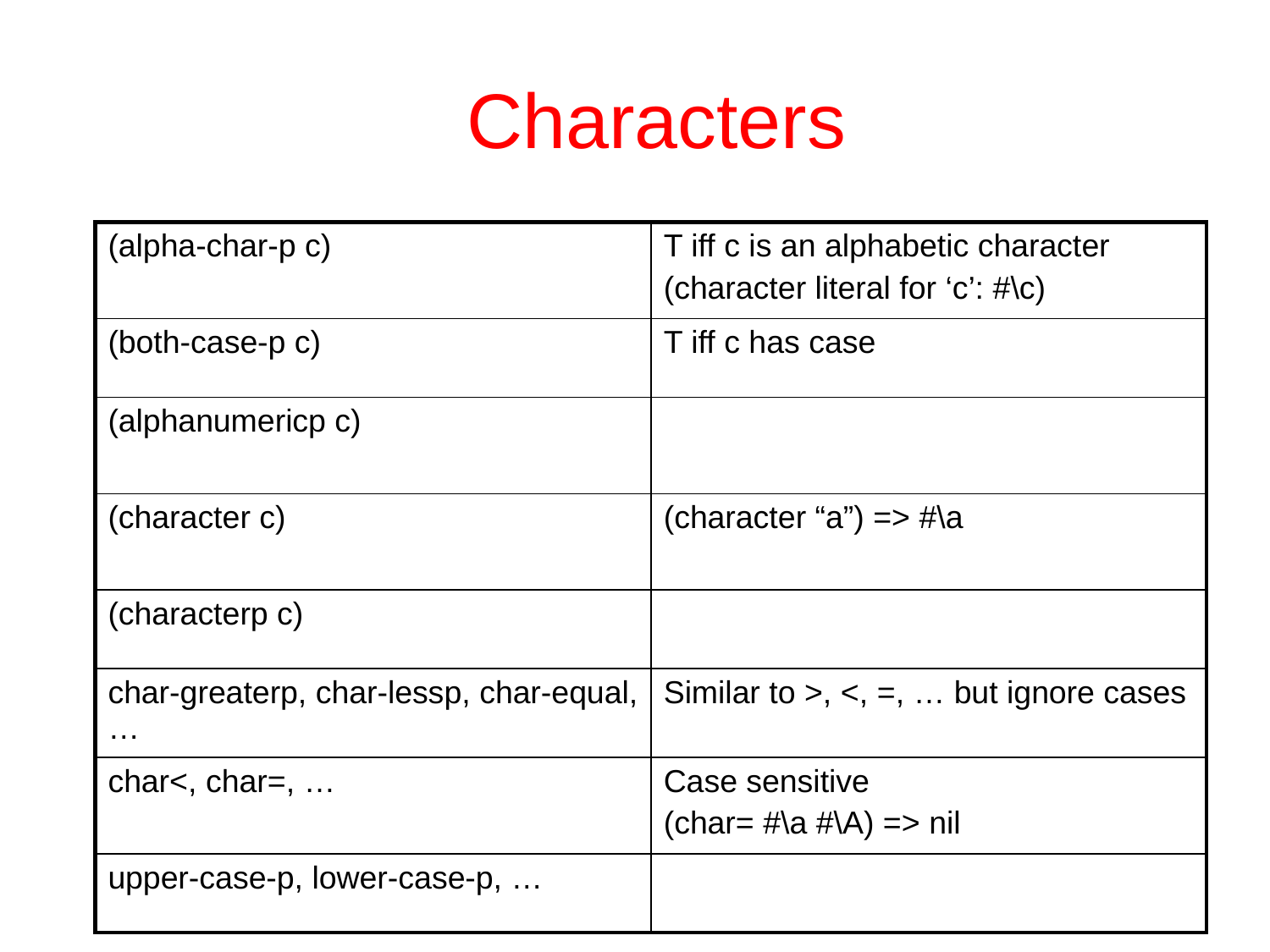

# Characters

| (alpha-char-p c) | T iff c is an alphabetic character (character literal for ‘c’: #\c) |
| --- | --- |
| (both-case-p c) | T iff c has case |
| (alphanumericp c) |  |
| (character c) | (character “a”) => #\a |
| (characterp c) |  |
| char-greaterp, char-lessp, char-equal, … | Similar to >, <, =, … but ignore cases |
| char<, char=, … | Case sensitive (char= #\a #\A) => nil |
| upper-case-p, lower-case-p, … |  |